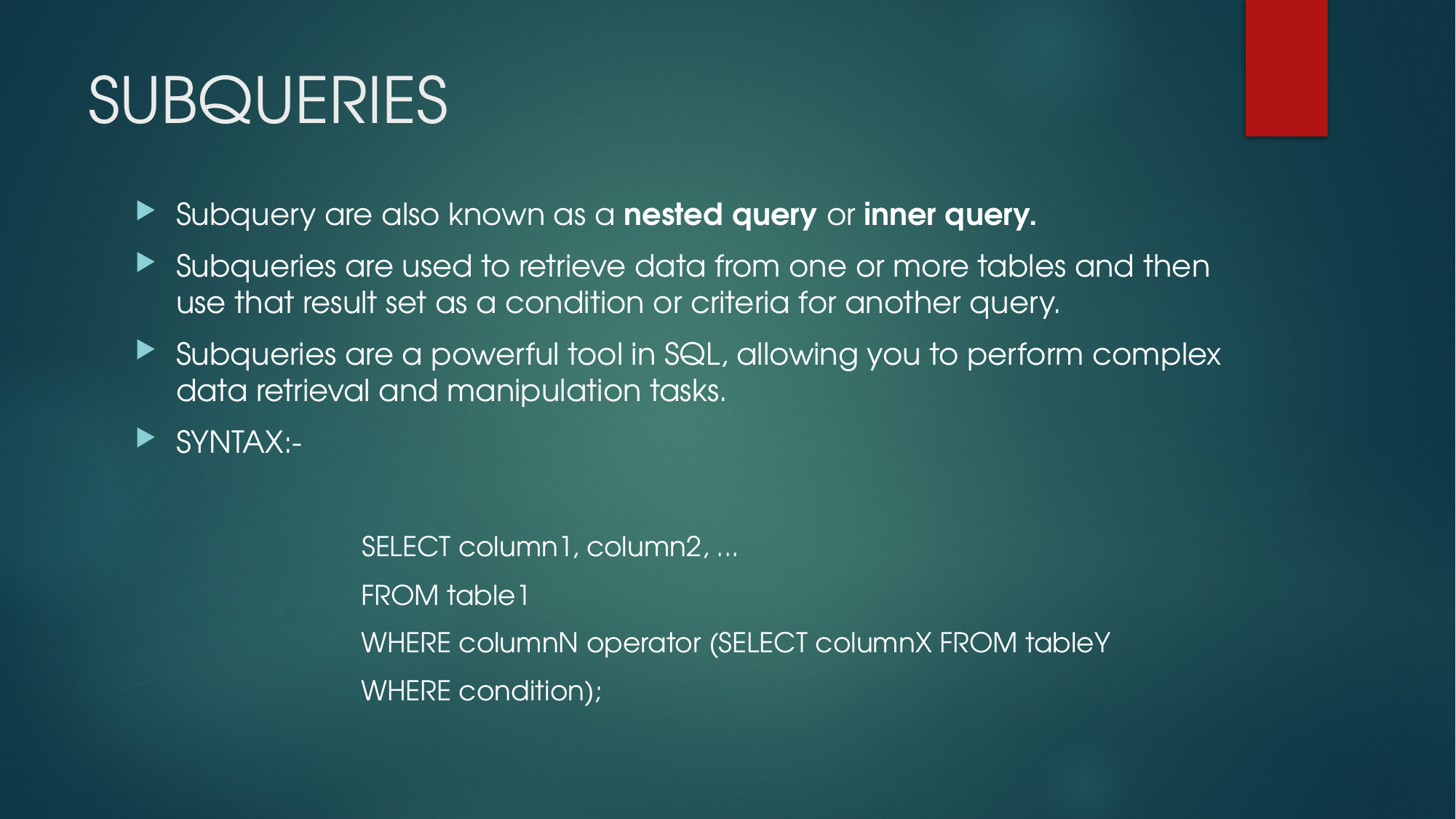

# SUBQUERIES
Subquery are also known as a nested query or inner query.
Subqueries are used to retrieve data from one or more tables and then use that result set as a condition or criteria for another query.
Subqueries are a powerful tool in SQL, allowing you to perform complex data retrieval and manipulation tasks.
SYNTAX:-

		 SELECT column1, column2, ...
		 FROM table1
		 WHERE columnN operator (SELECT columnX FROM tableY
		 WHERE condition);